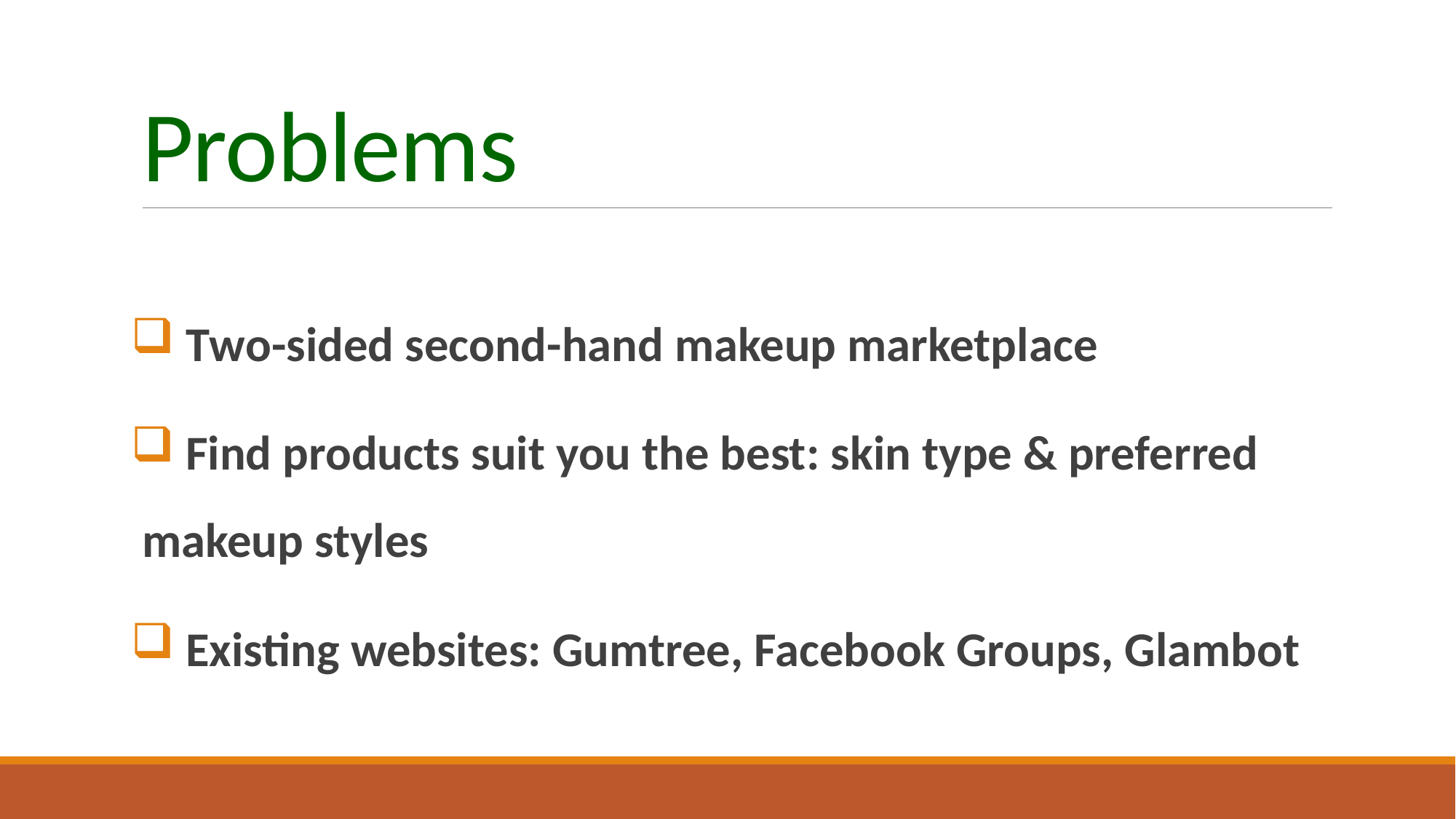

# Problems

 Two-sided second-hand makeup marketplace
 Find products suit you the best: skin type & preferred makeup styles
 Existing websites: Gumtree, Facebook Groups, Glambot